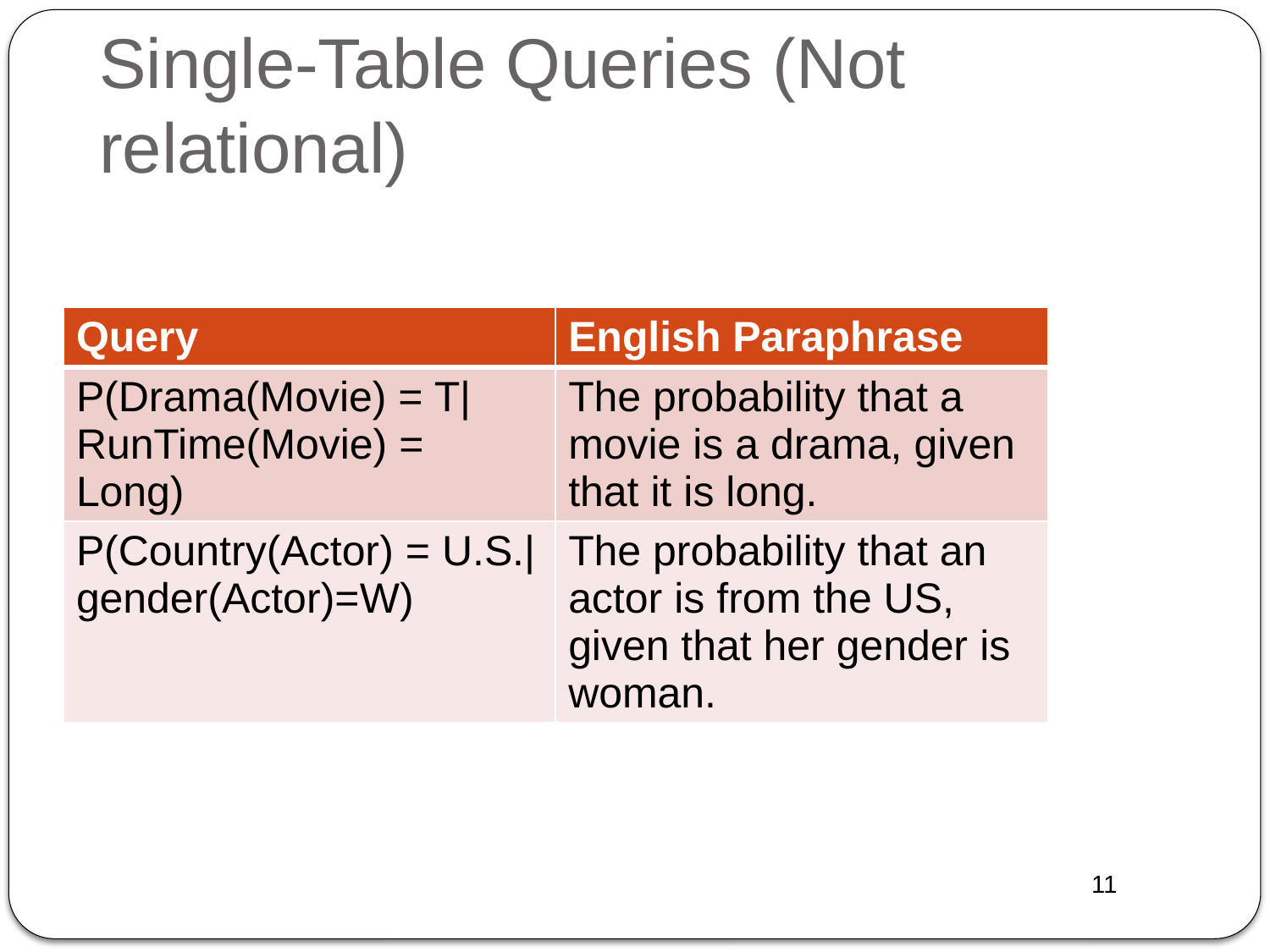

# Single-Table Queries (Not relational)
| Query | English Paraphrase |
| --- | --- |
| P(Drama(Movie) = T|RunTime(Movie) = Long) | The probability that a movie is a drama, given that it is long. |
| P(Country(Actor) = U.S.|gender(Actor)=W) | The probability that an actor is from the US, given that her gender is woman. |